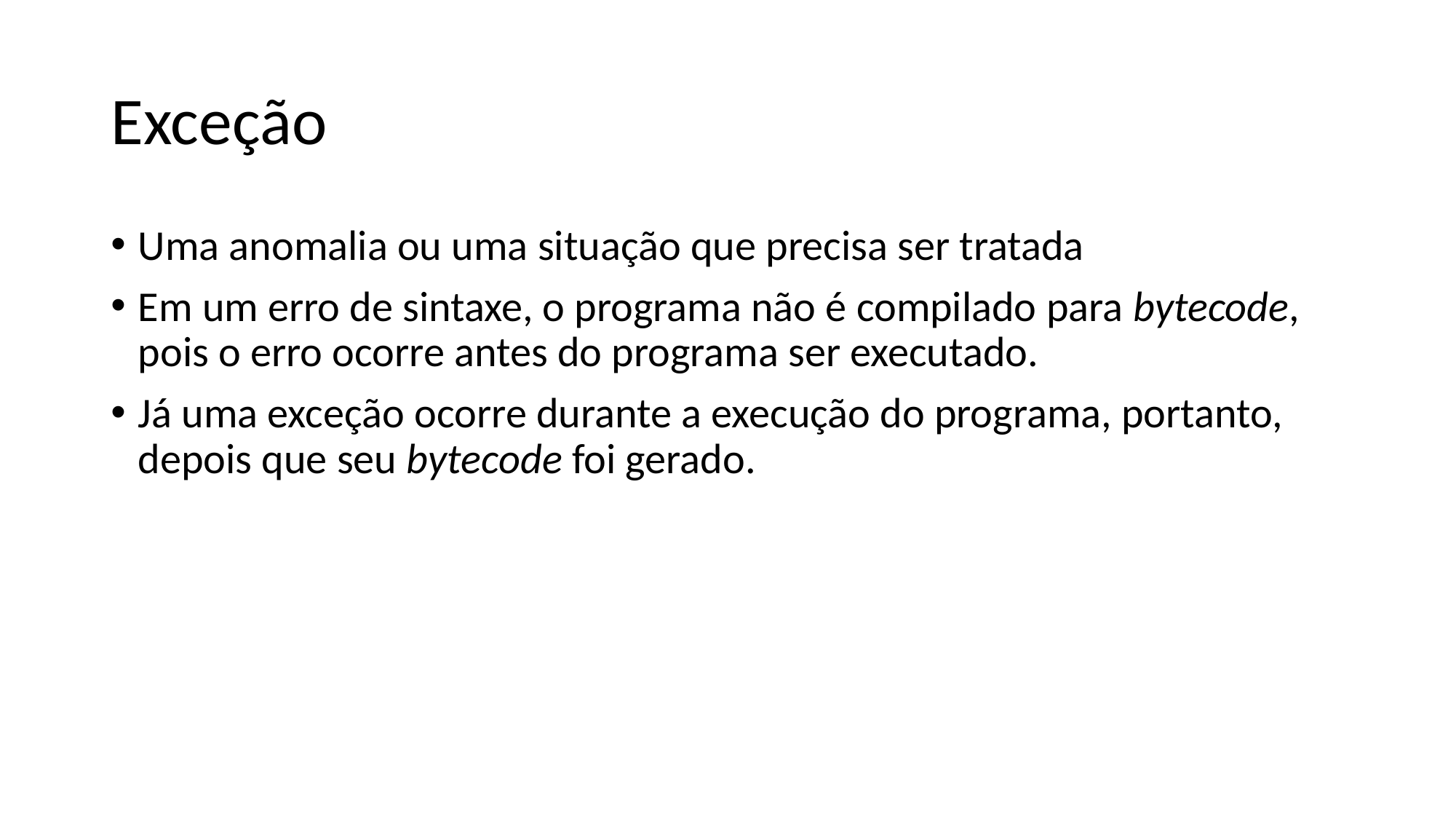

# Exceção
Uma anomalia ou uma situação que precisa ser tratada
Em um erro de sintaxe, o programa não é compilado para bytecode, pois o erro ocorre antes do programa ser executado.
Já uma exceção ocorre durante a execução do programa, portanto, depois que seu bytecode foi gerado.